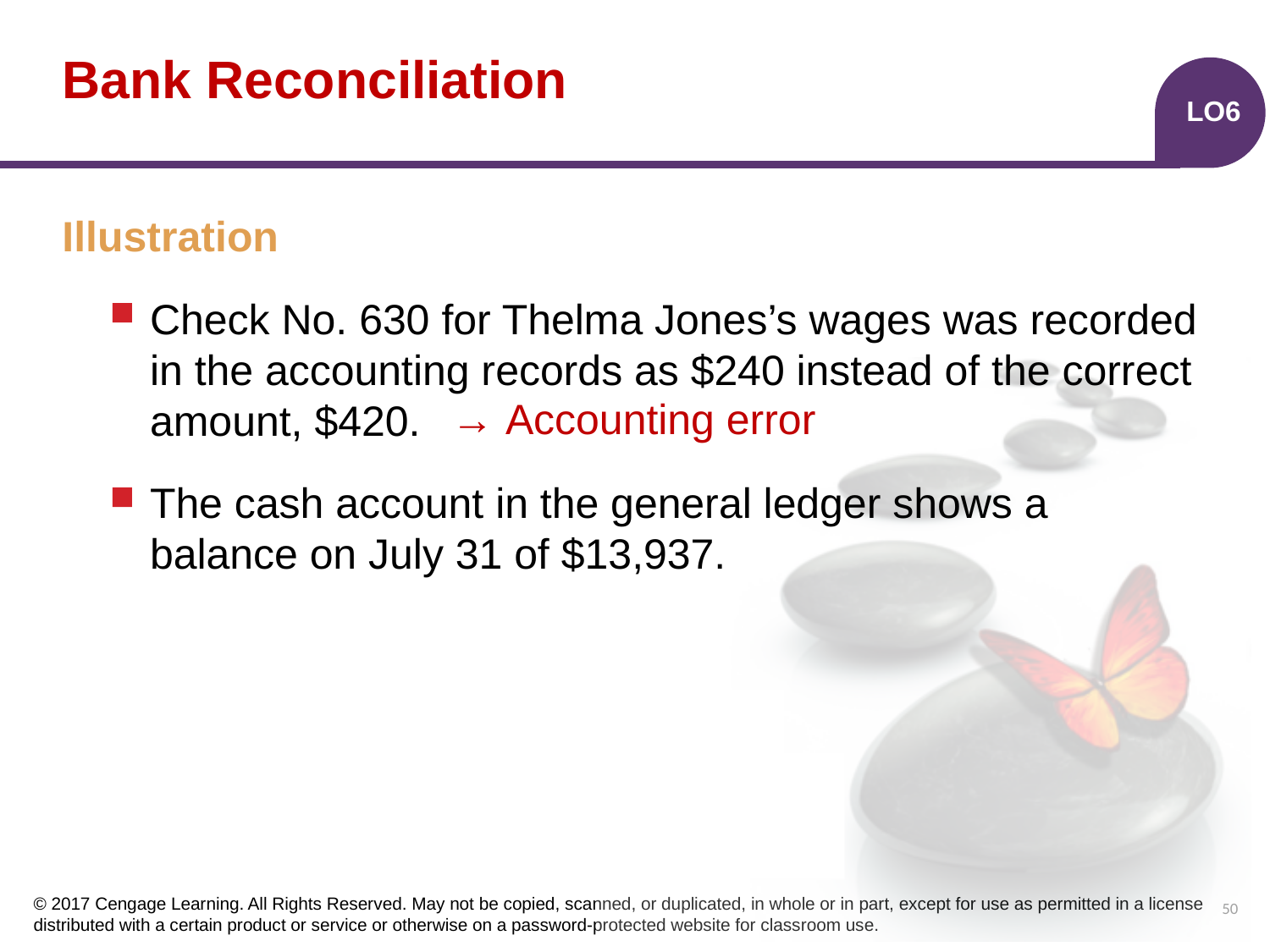

# Bank Reconciliation
LO6
Illustration
Check No. 630 for Thelma Jones’s wages was recorded in the accounting records as $240 instead of the correct amount, $420.
The cash account in the general ledger shows a balance on July 31 of $13,937.
→ Accounting error
50